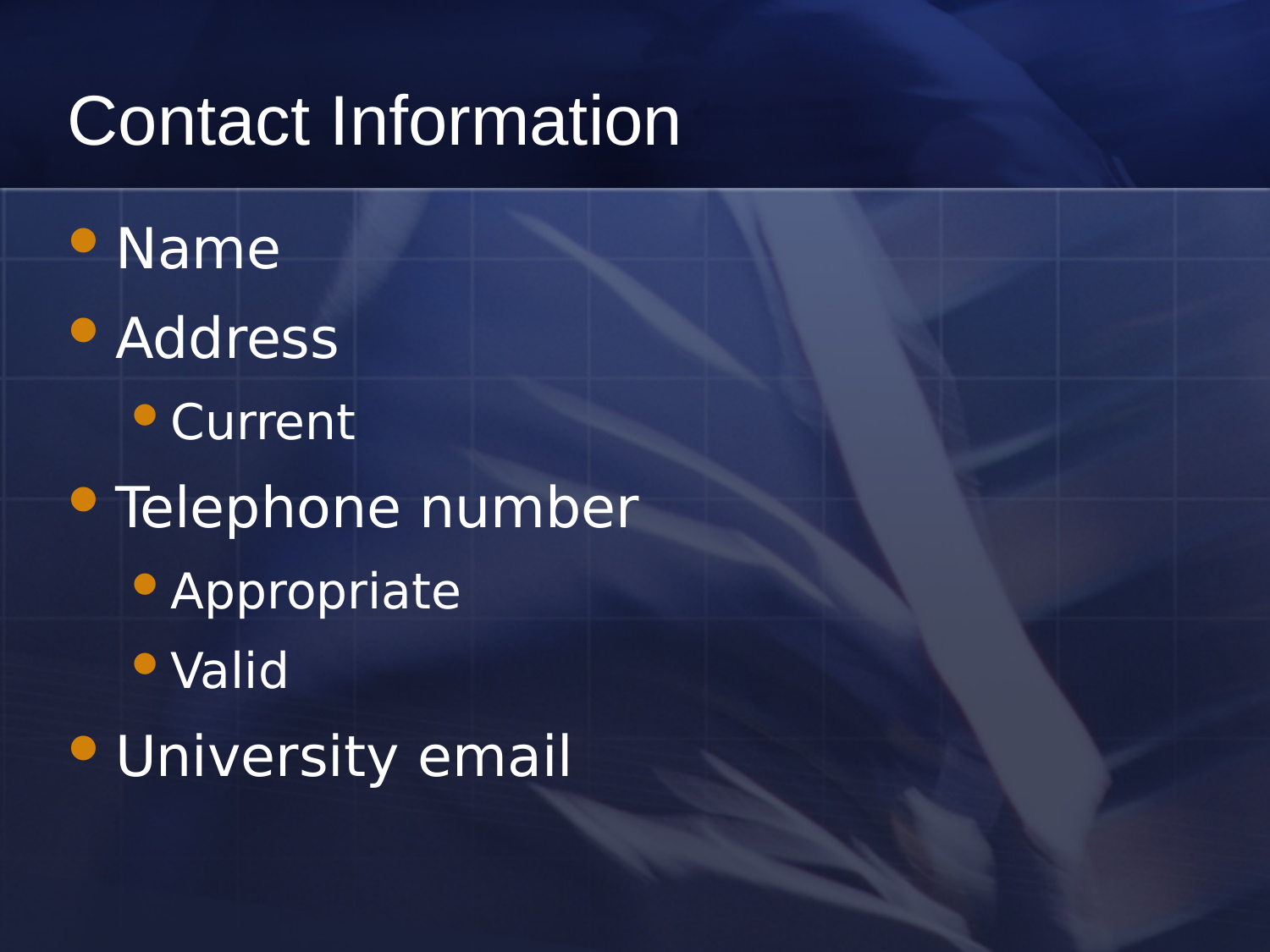

# Contact Information
Name
Address
Current
Telephone number
Appropriate
Valid
University email